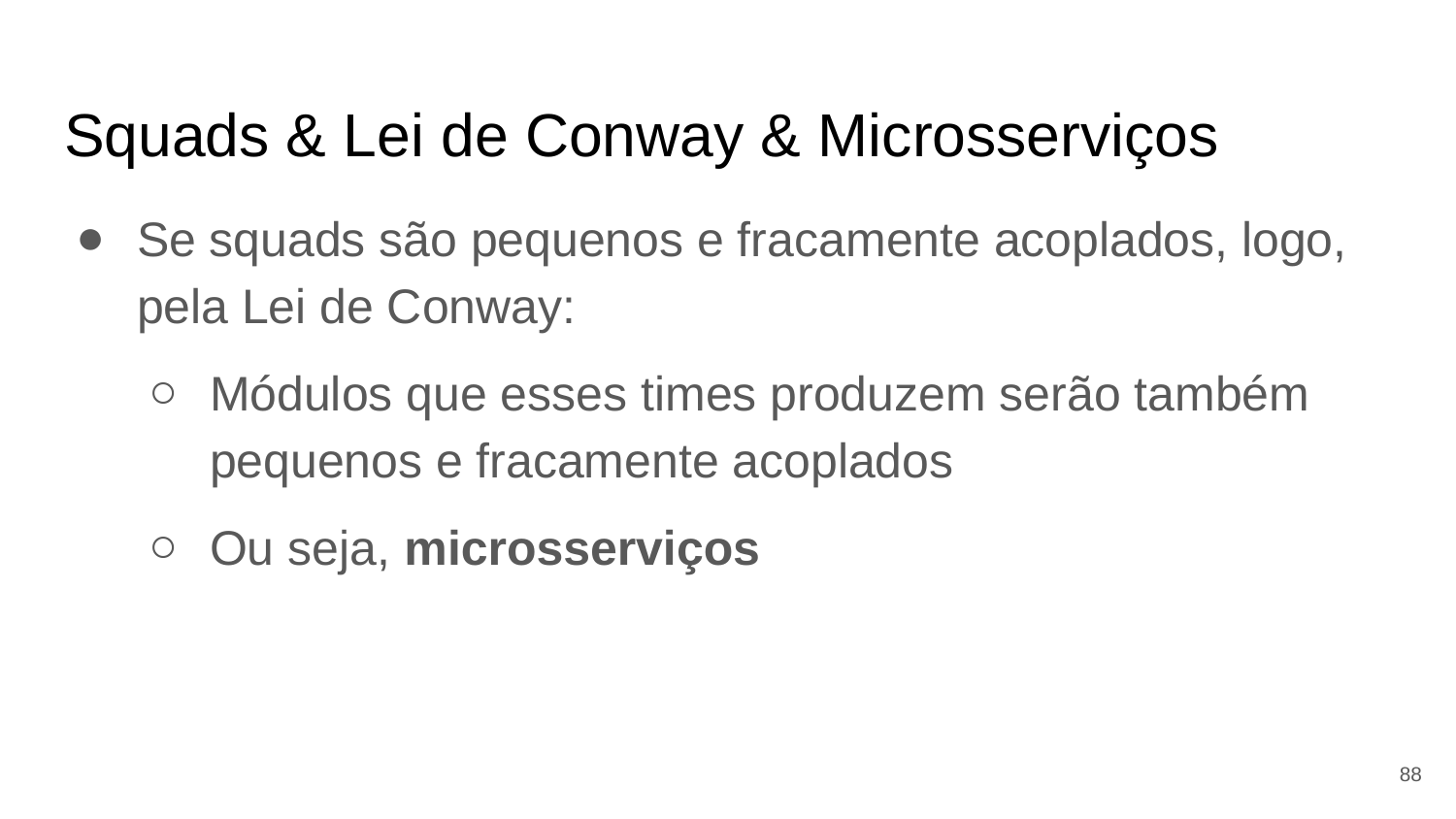

# Squads & Lei de Conway & Microsserviços
Se squads são pequenos e fracamente acoplados, logo, pela Lei de Conway:
Módulos que esses times produzem serão também pequenos e fracamente acoplados
Ou seja, microsserviços

88